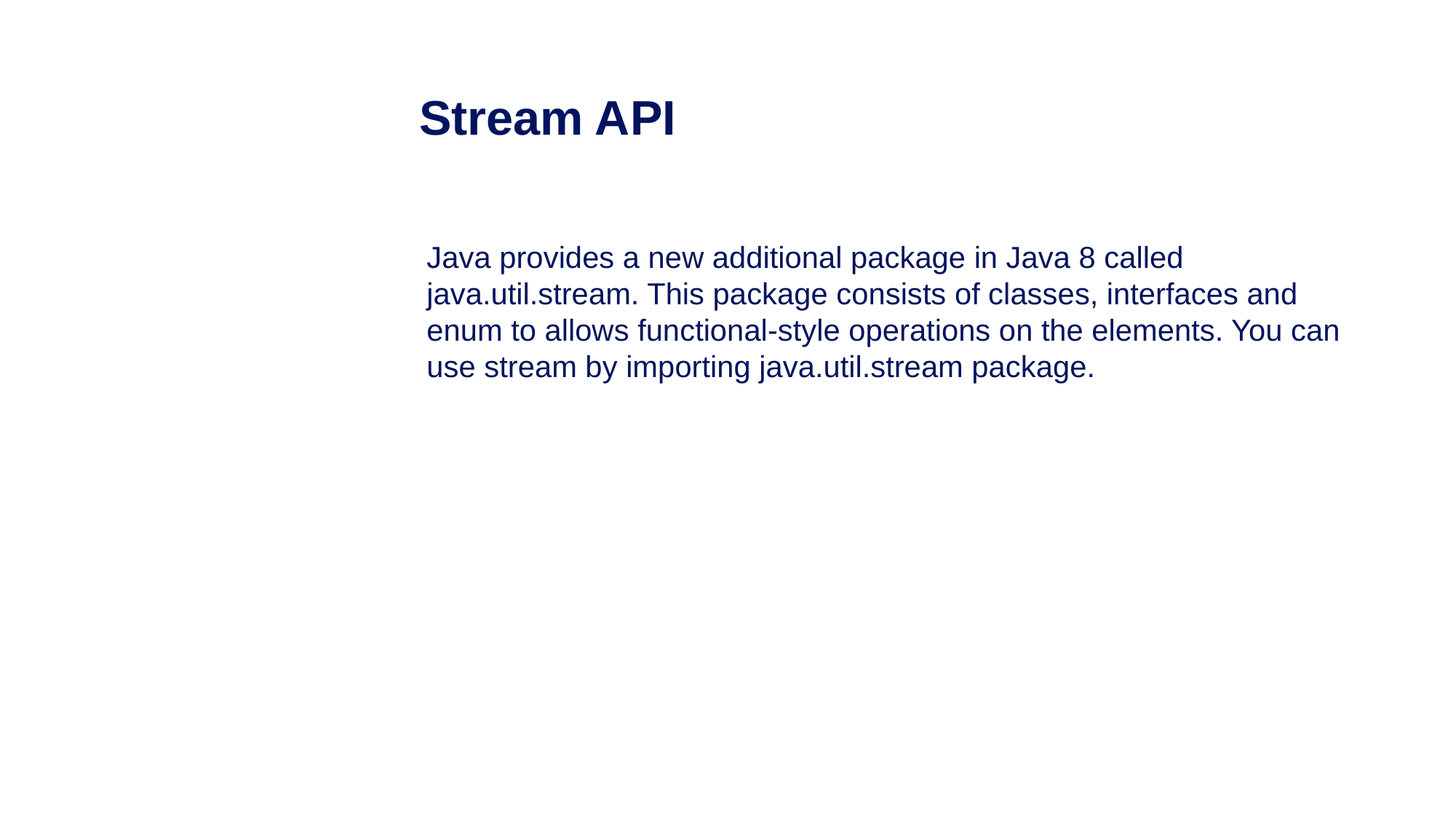

Stream API
Java provides a new additional package in Java 8 called java.util.stream. This package consists of classes, interfaces and enum to allows functional-style operations on the elements. You can use stream by importing java.util.stream package.